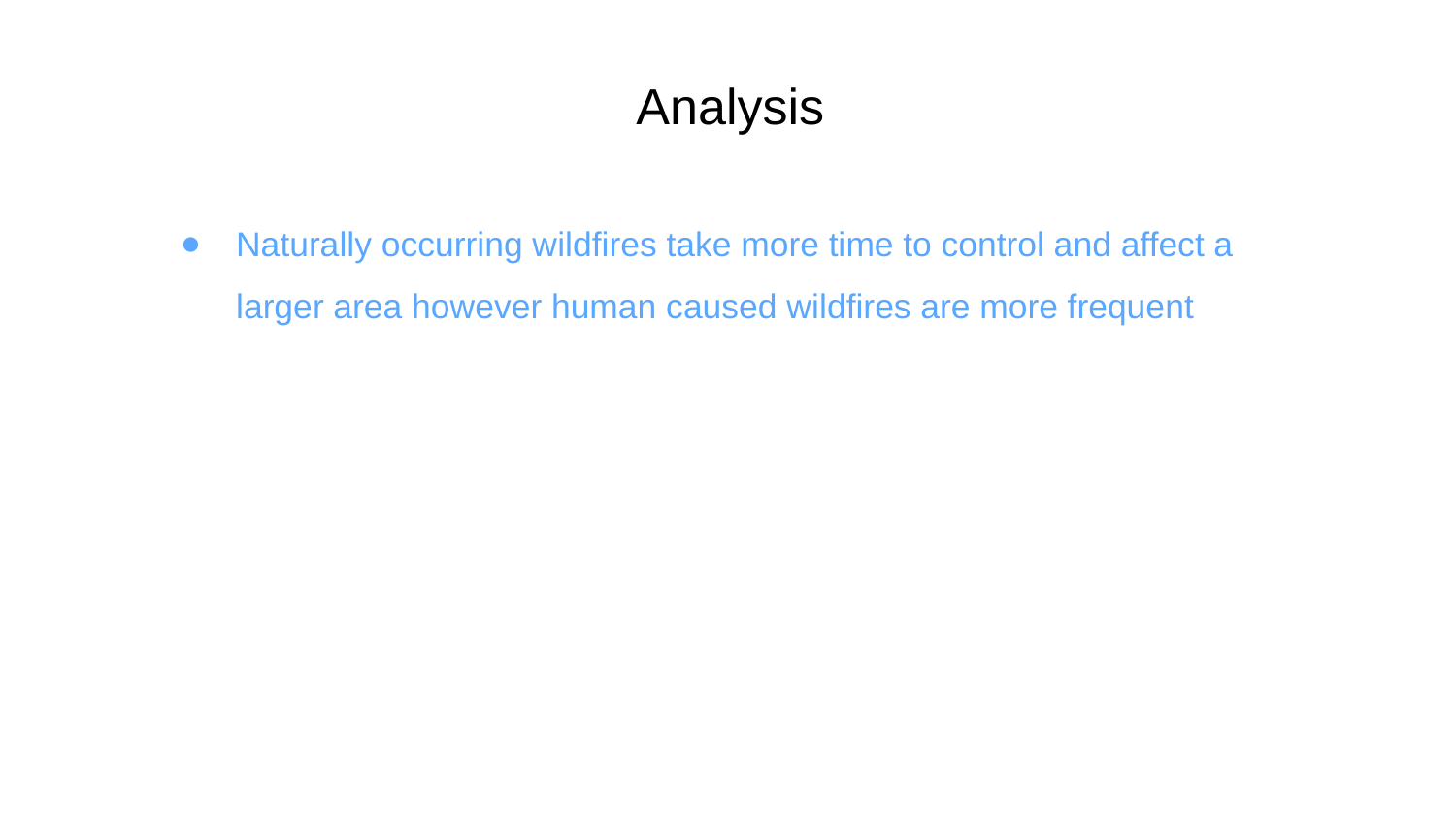

# Analysis
Naturally occurring wildfires take more time to control and affect a larger area however human caused wildfires are more frequent